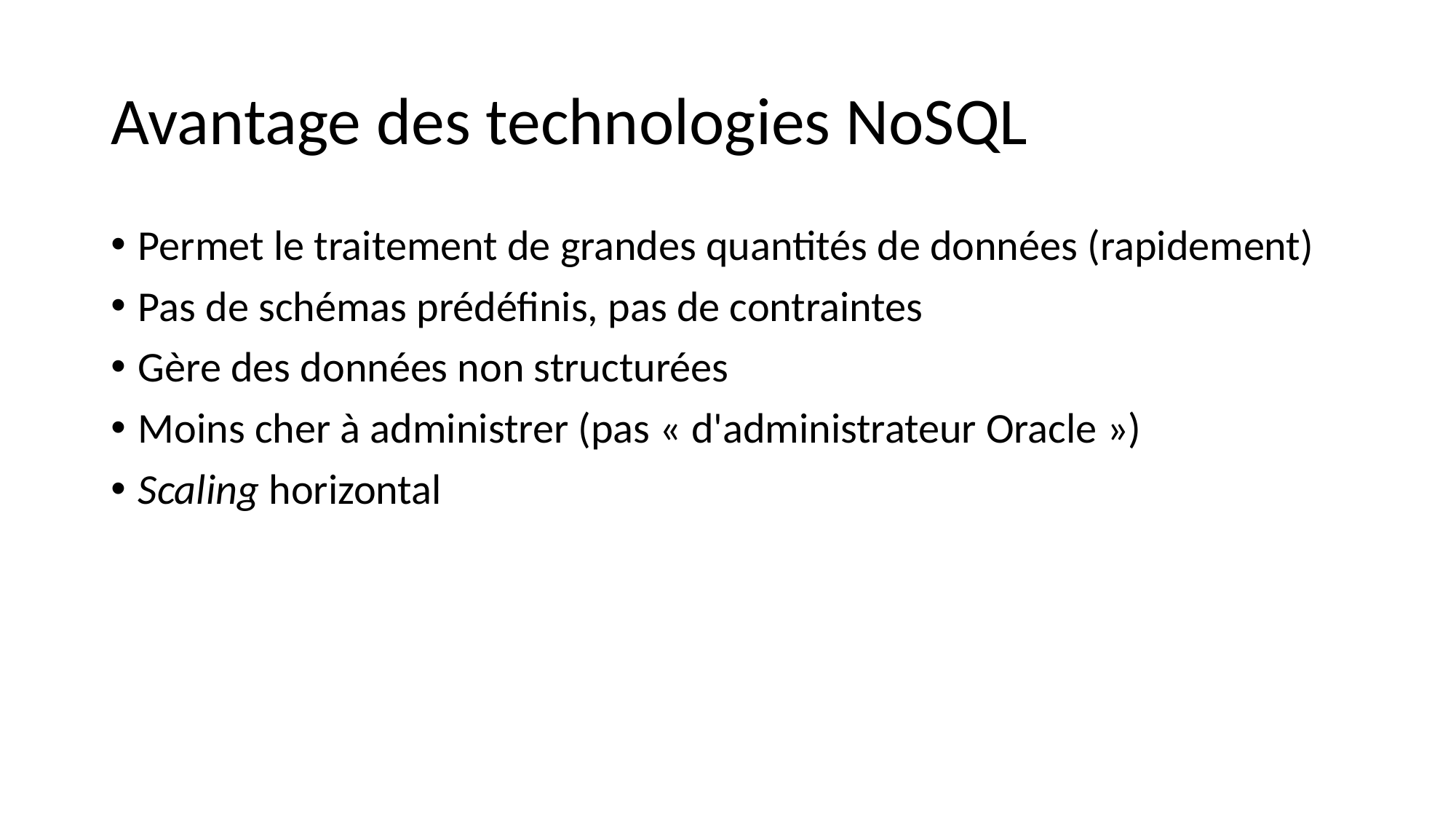

# Avantage des technologies NoSQL
Permet le traitement de grandes quantités de données (rapidement)
Pas de schémas prédéfinis, pas de contraintes
Gère des données non structurées
Moins cher à administrer (pas « d'administrateur Oracle »)
Scaling horizontal